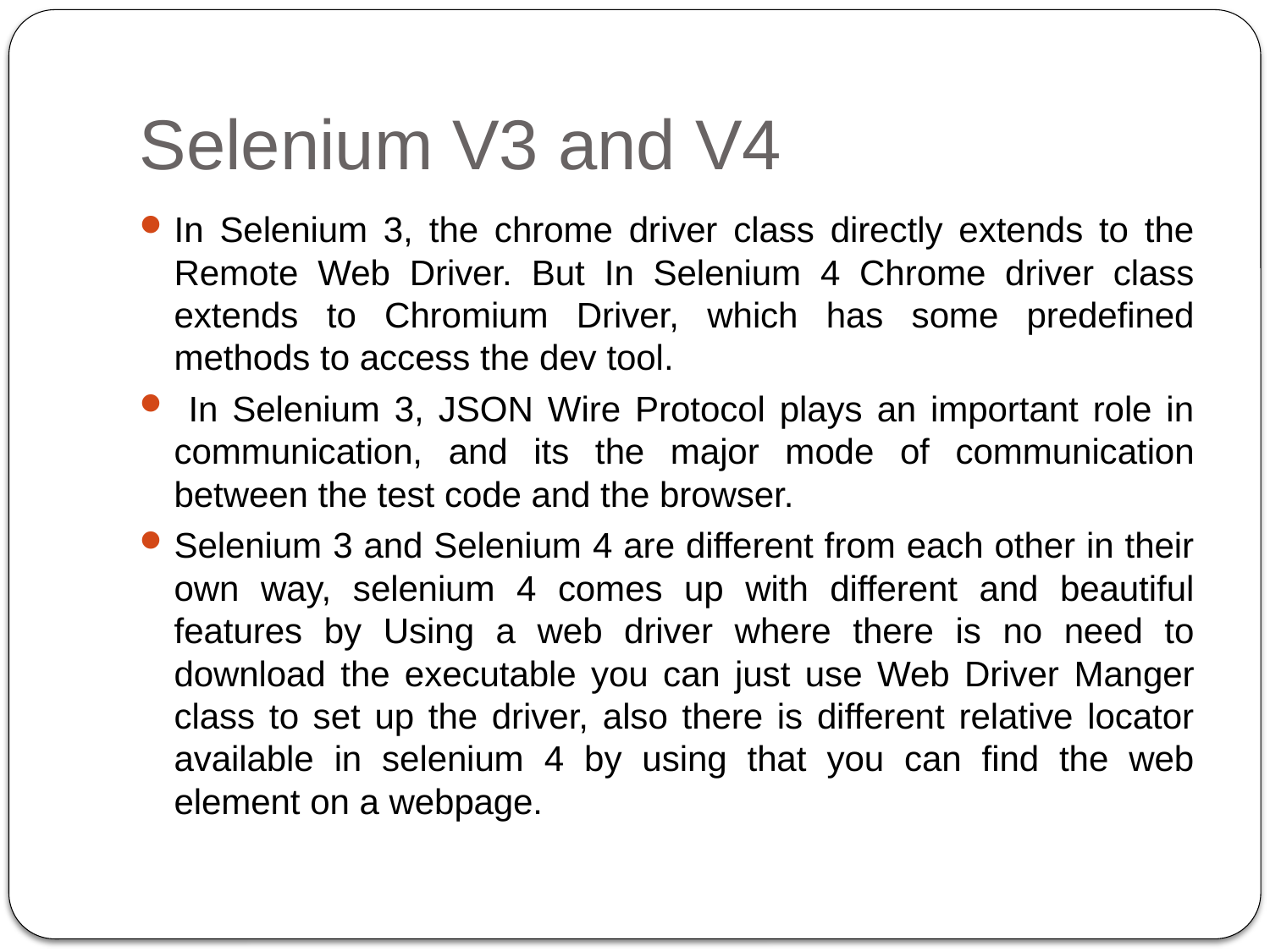

# Selenium V3 and V4
In Selenium 3, the chrome driver class directly extends to the Remote Web Driver. But In Selenium 4 Chrome driver class extends to Chromium Driver, which has some predefined methods to access the dev tool.
 In Selenium 3, JSON Wire Protocol plays an important role in communication, and its the major mode of communication between the test code and the browser.
Selenium 3 and Selenium 4 are different from each other in their own way, selenium 4 comes up with different and beautiful features by Using a web driver where there is no need to download the executable you can just use Web Driver Manger class to set up the driver, also there is different relative locator available in selenium 4 by using that you can find the web element on a webpage.